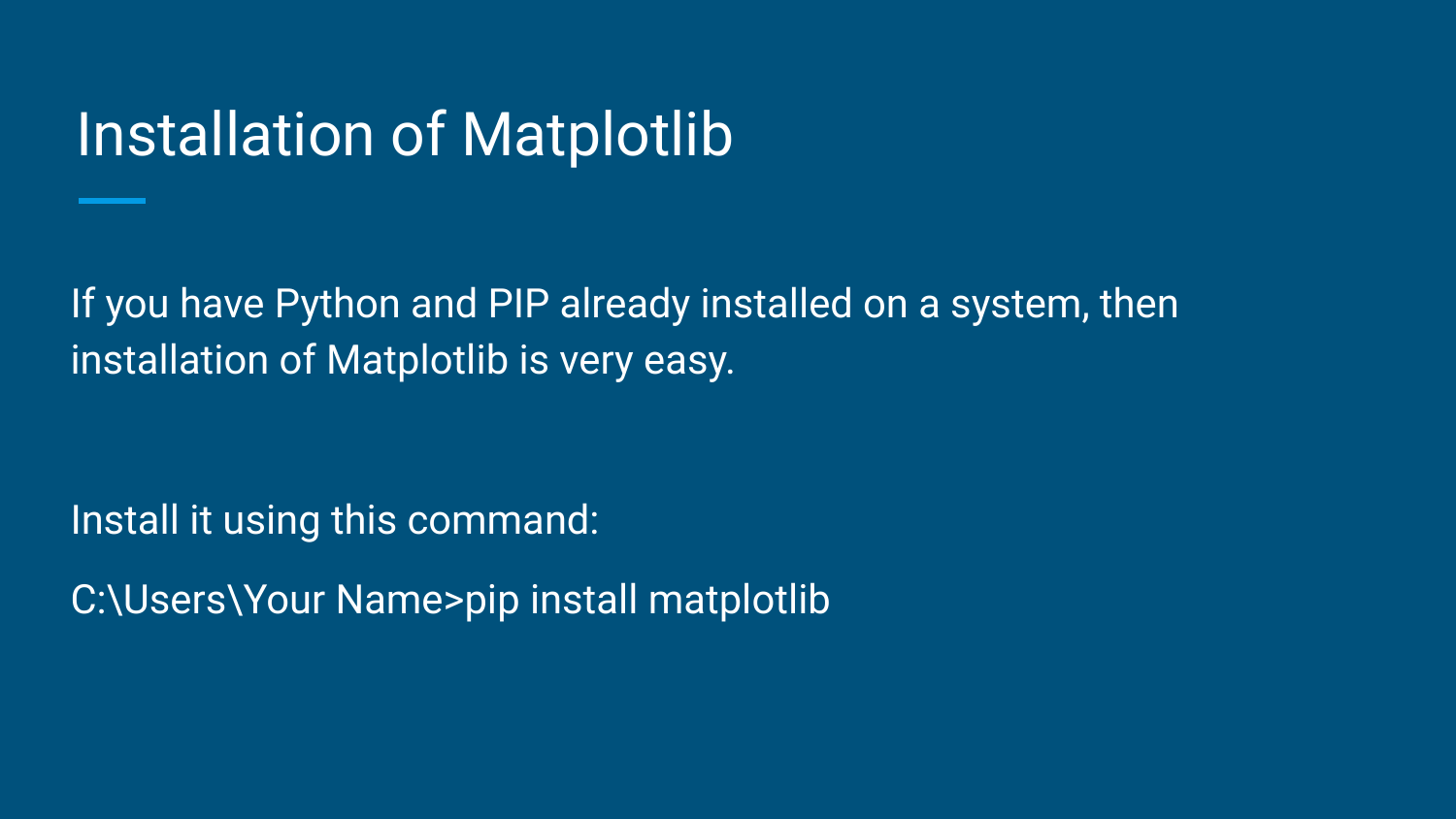

# Installation of Matplotlib
If you have Python and PIP already installed on a system, then installation of Matplotlib is very easy.

Install it using this command:
C:\Users\Your Name>pip install matplotlib